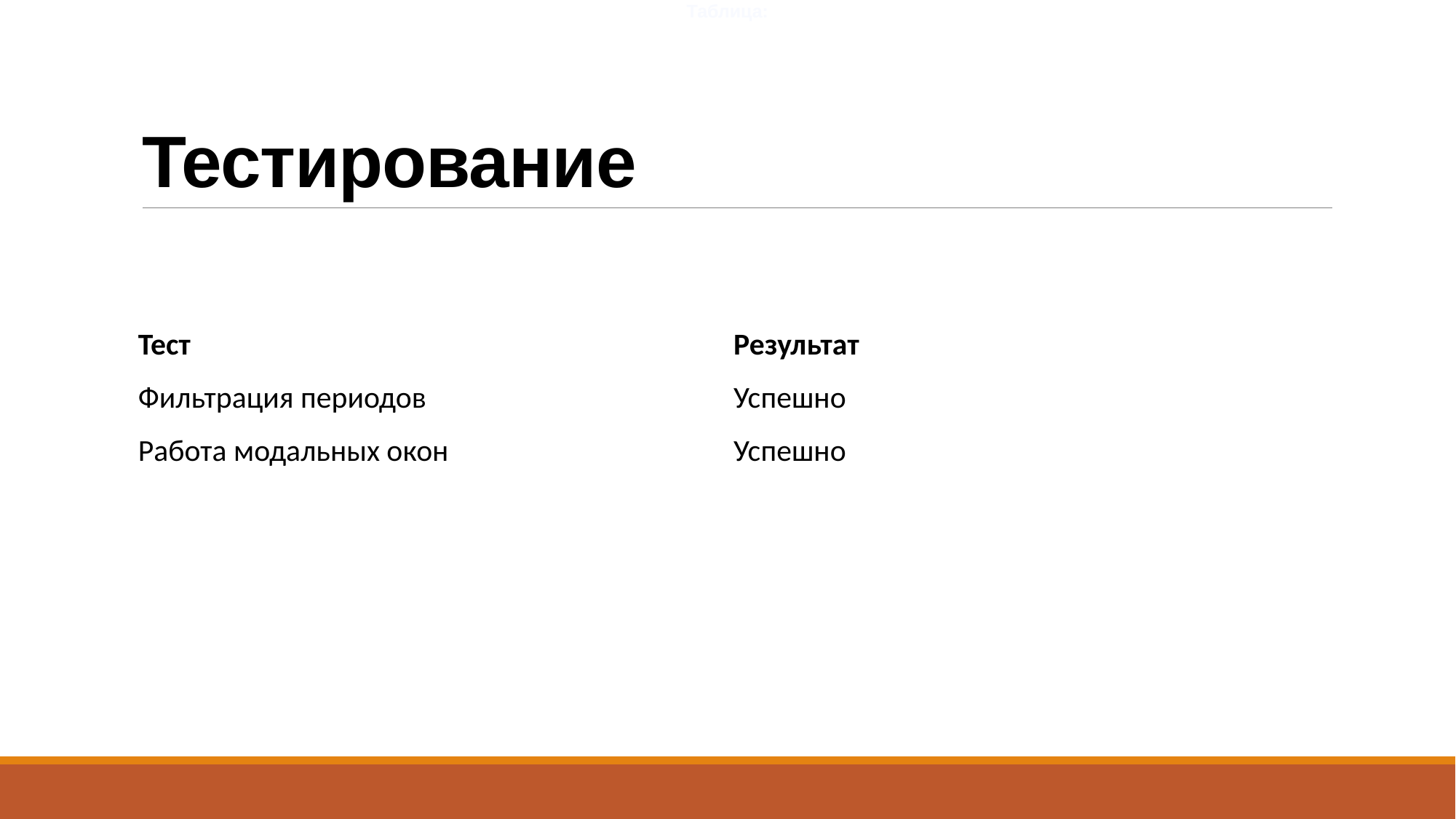

Таблица:

# Тестирование
| Тест | Результат |
| --- | --- |
| Фильтрация периодов | Успешно |
| Работа модальных окон | Успешно |